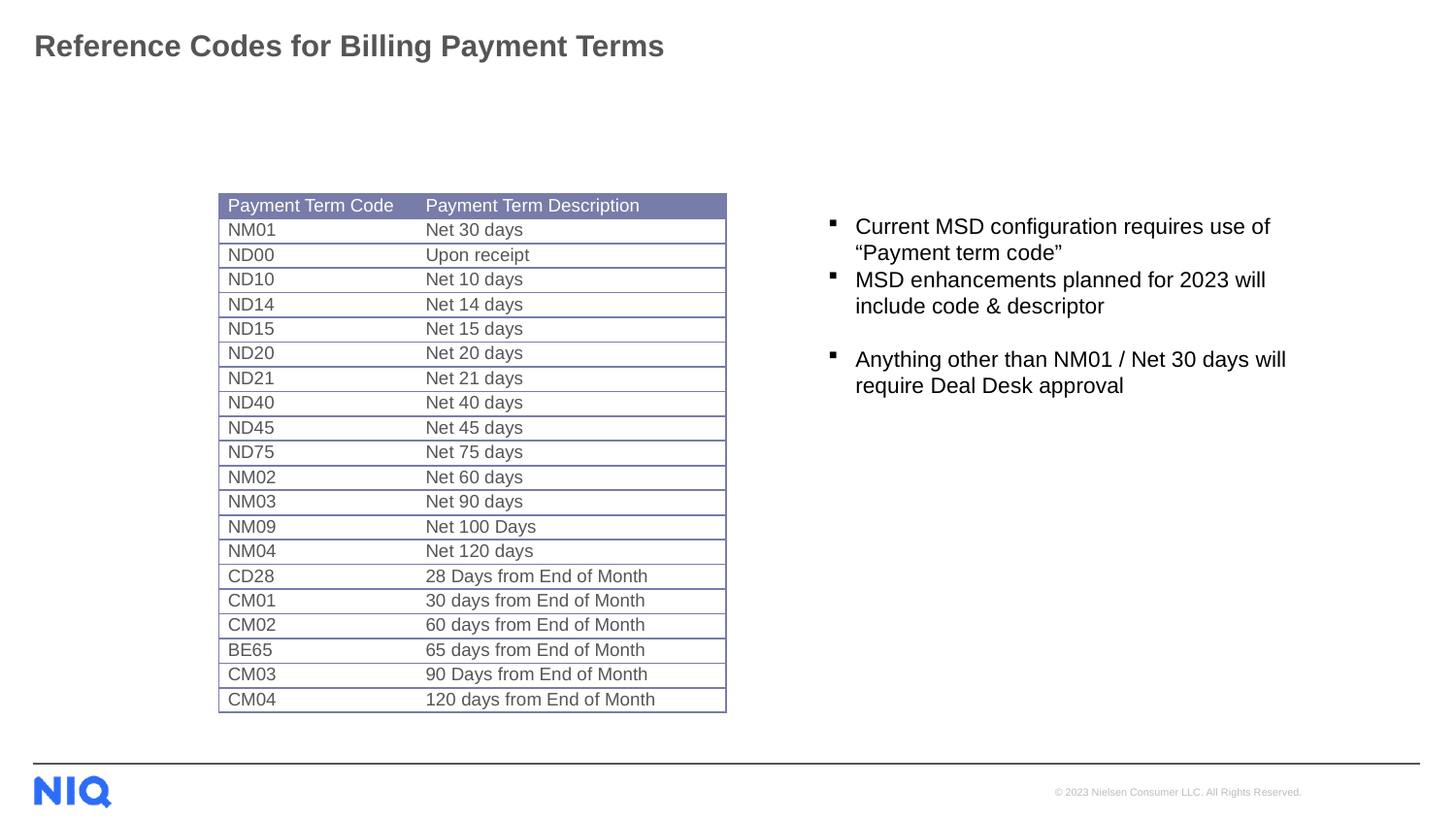

# Reference Codes for Billing Payment Terms
| Payment Term Code | Payment Term Description |
| --- | --- |
| NM01 | Net 30 days |
| ND00 | Upon receipt |
| ND10 | Net 10 days |
| ND14 | Net 14 days |
| ND15 | Net 15 days |
| ND20 | Net 20 days |
| ND21 | Net 21 days |
| ND40 | Net 40 days |
| ND45 | Net 45 days |
| ND75 | Net 75 days |
| NM02 | Net 60 days |
| NM03 | Net 90 days |
| NM09 | Net 100 Days |
| NM04 | Net 120 days |
| CD28 | 28 Days from End of Month |
| CM01 | 30 days from End of Month |
| CM02 | 60 days from End of Month |
| BE65 | 65 days from End of Month |
| CM03 | 90 Days from End of Month |
| CM04 | 120 days from End of Month |
Current MSD configuration requires use of “Payment term code”
MSD enhancements planned for 2023 will include code & descriptor

Anything other than NM01 / Net 30 days will require Deal Desk approval